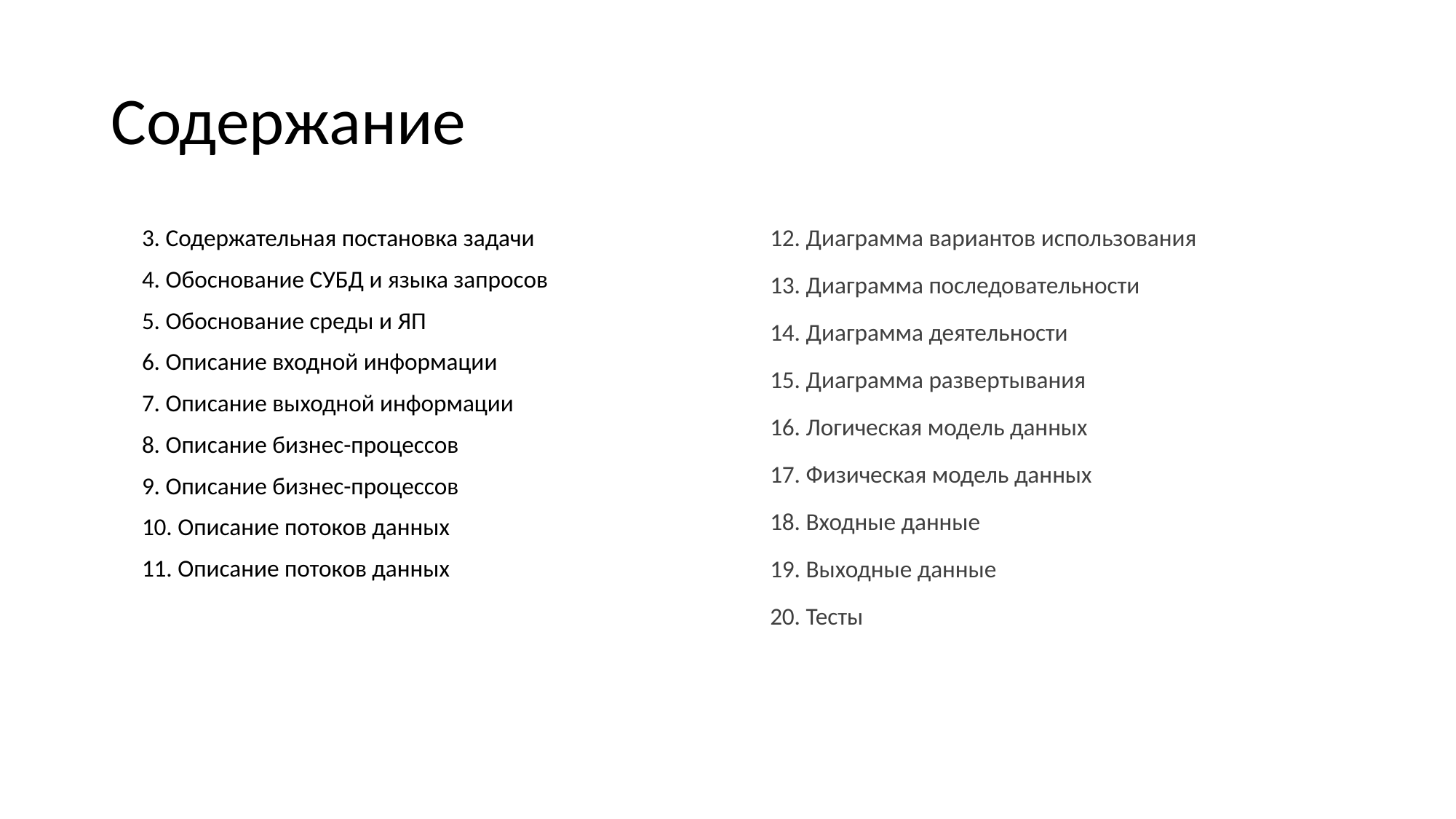

# Содержание
3. Содержательная постановка задачи
4. Обоснование СУБД и языка запросов
5. Обоснование среды и ЯП
6. Описание входной информации
7. Описание выходной информации
8. Описание бизнес-процессов
9. Описание бизнес-процессов
10. Описание потоков данных
11. Описание потоков данных

12. Диаграмма вариантов использования
13. Диаграмма последовательности
14. Диаграмма деятельности
15. Диаграмма развертывания
16. Логическая модель данных
17. Физическая модель данных
18. Входные данные
19. Выходные данные
20. Тесты